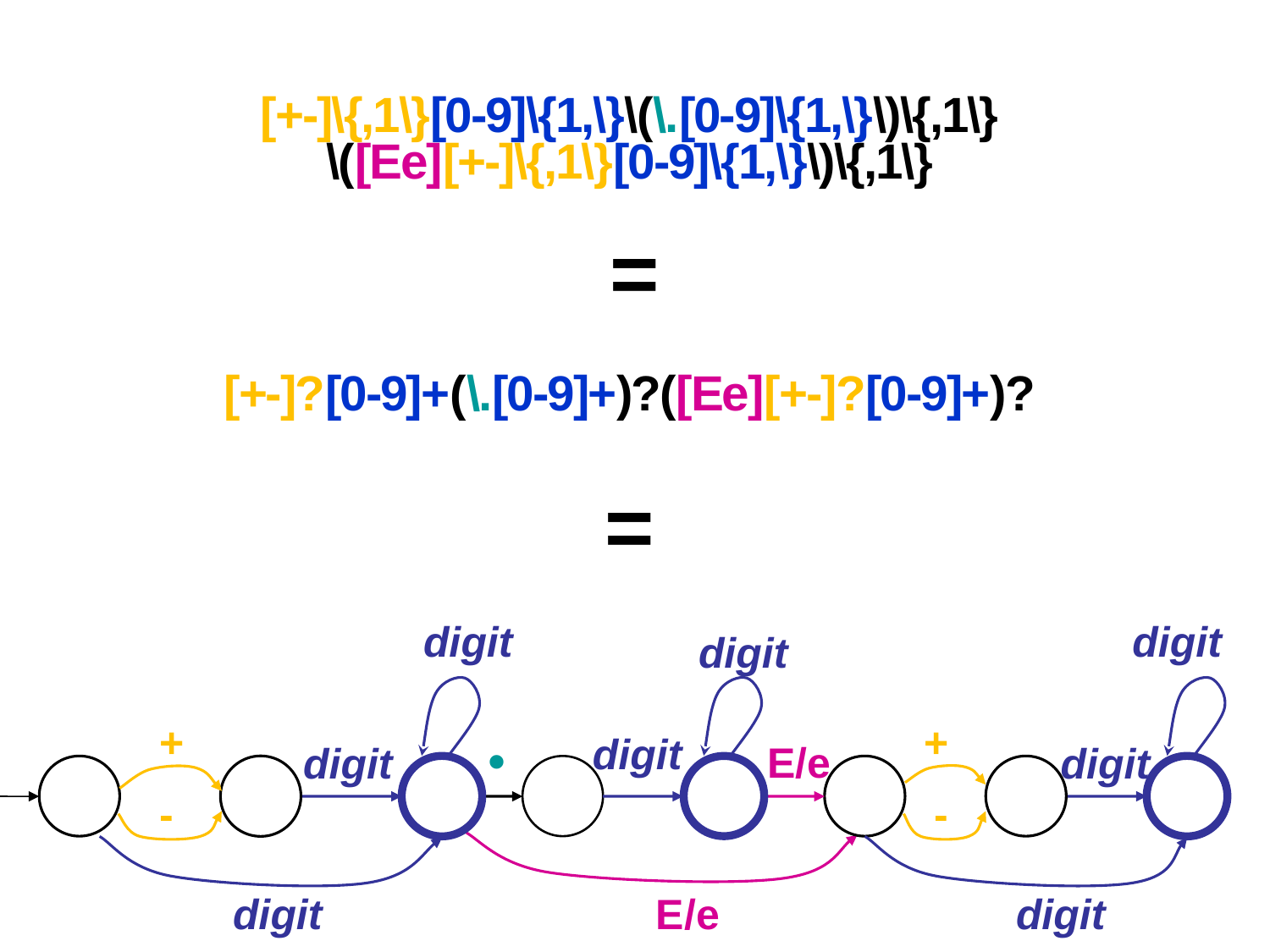

[+-]\{,1\}[0-9]\{1,\}\(\.[0-9]\{1,\}\)\{,1\}
\([Ee][+-]\{,1\}[0-9]\{1,\}\)\{,1\}

=
[+-]?[0-9]+(\.[0-9]+)?([Ee][+-]?[0-9]+)?
=
digit
digit
digit

.
+
+
digit
E/e
digit
digit

-
-

digit
E/e
digit